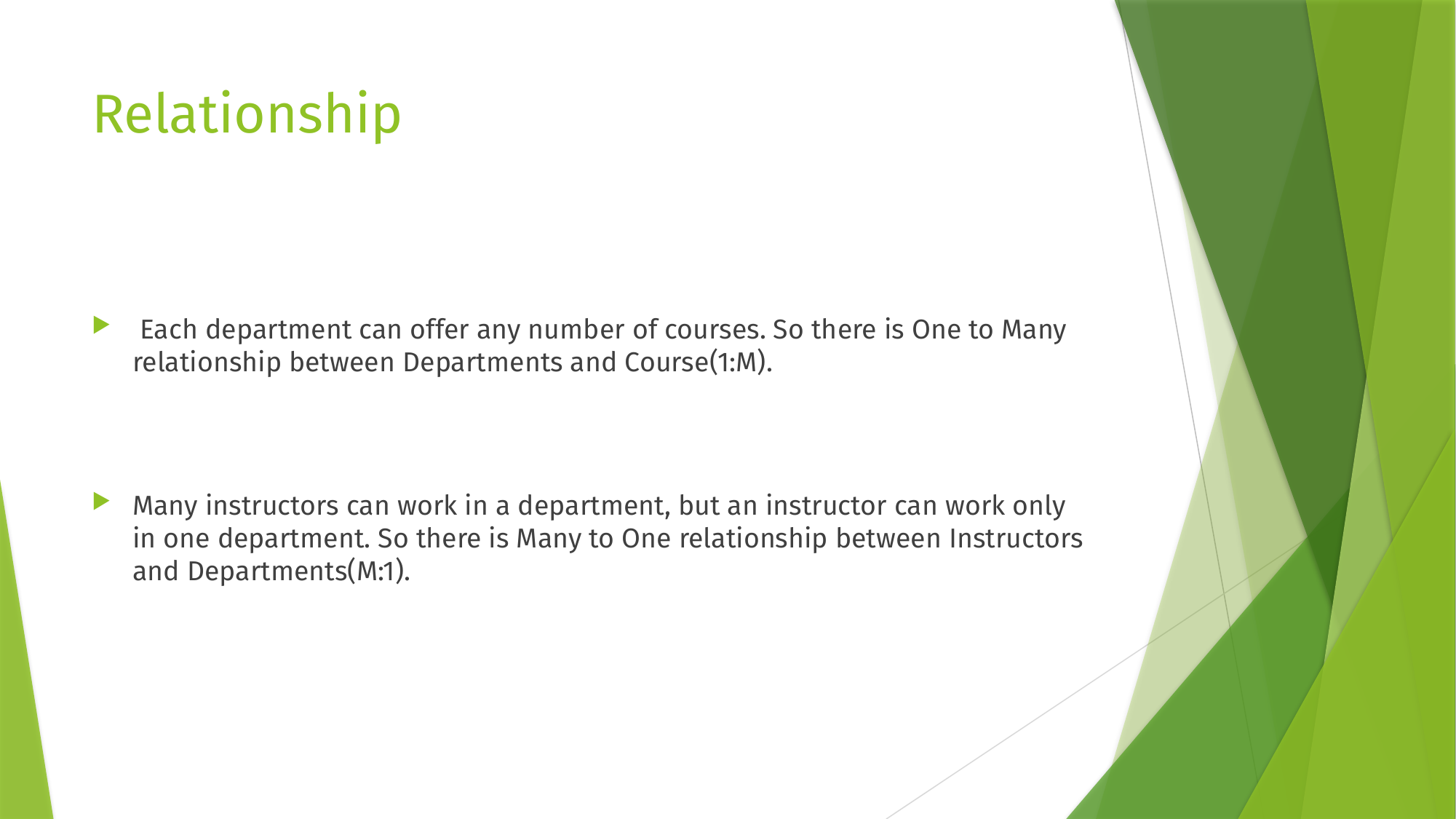

# Relationship

 Each department can offer any number of courses. So there is One to Many relationship between Departments and Course(1:M).

Many instructors can work in a department, but an instructor can work only in one department. So there is Many to One relationship between Instructors and Departments(M:1).